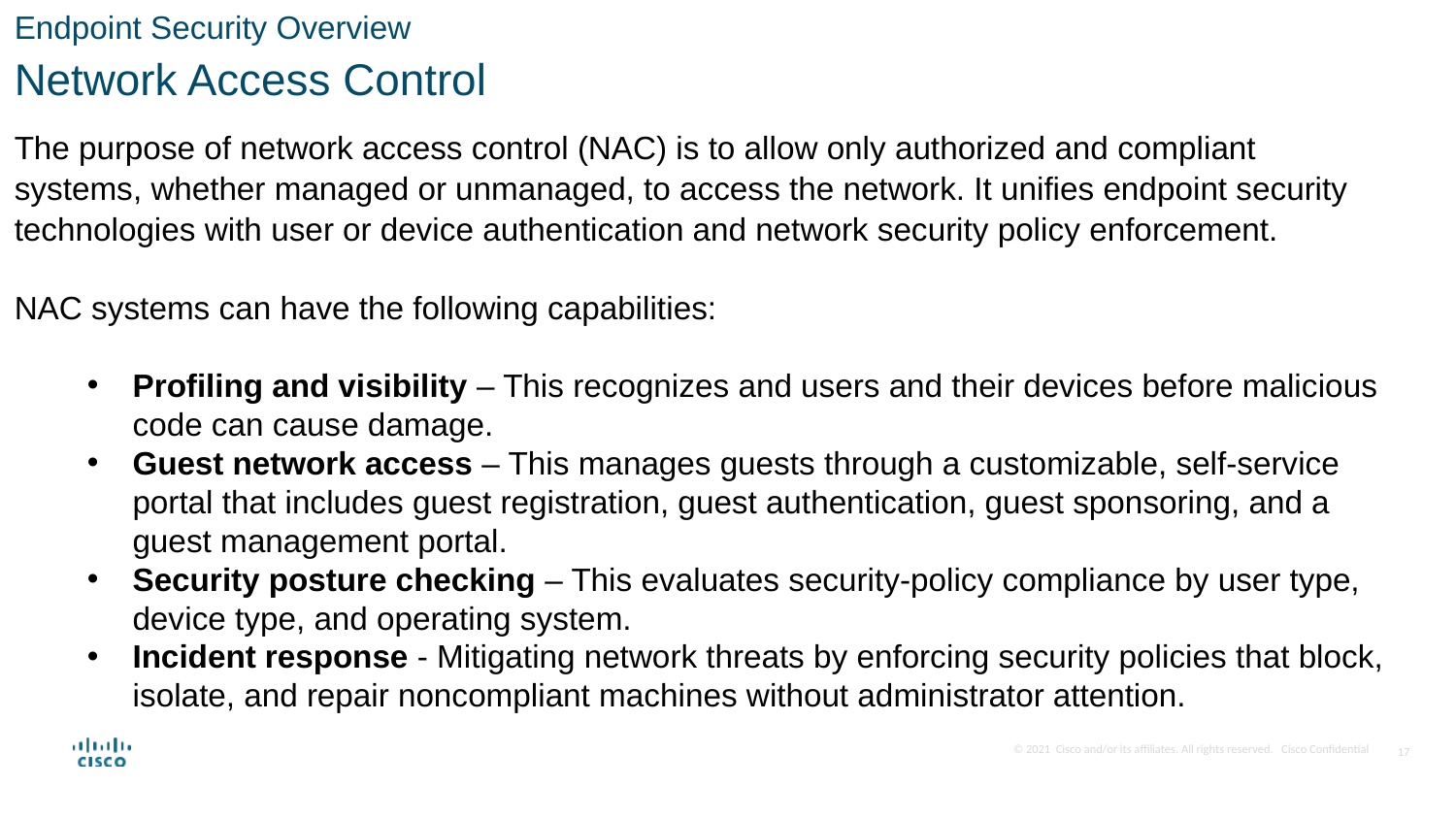

# Endpoint Security Overview
Network Access Control
The purpose of network access control (NAC) is to allow only authorized and compliant systems, whether managed or unmanaged, to access the network. It unifies endpoint security technologies with user or device authentication and network security policy enforcement.

NAC systems can have the following capabilities:

Profiling and visibility – This recognizes and users and their devices before malicious code can cause damage.
Guest network access – This manages guests through a customizable, self-service portal that includes guest registration, guest authentication, guest sponsoring, and a guest management portal.
Security posture checking – This evaluates security-policy compliance by user type, device type, and operating system.
Incident response - Mitigating network threats by enforcing security policies that block, isolate, and repair noncompliant machines without administrator attention.
17